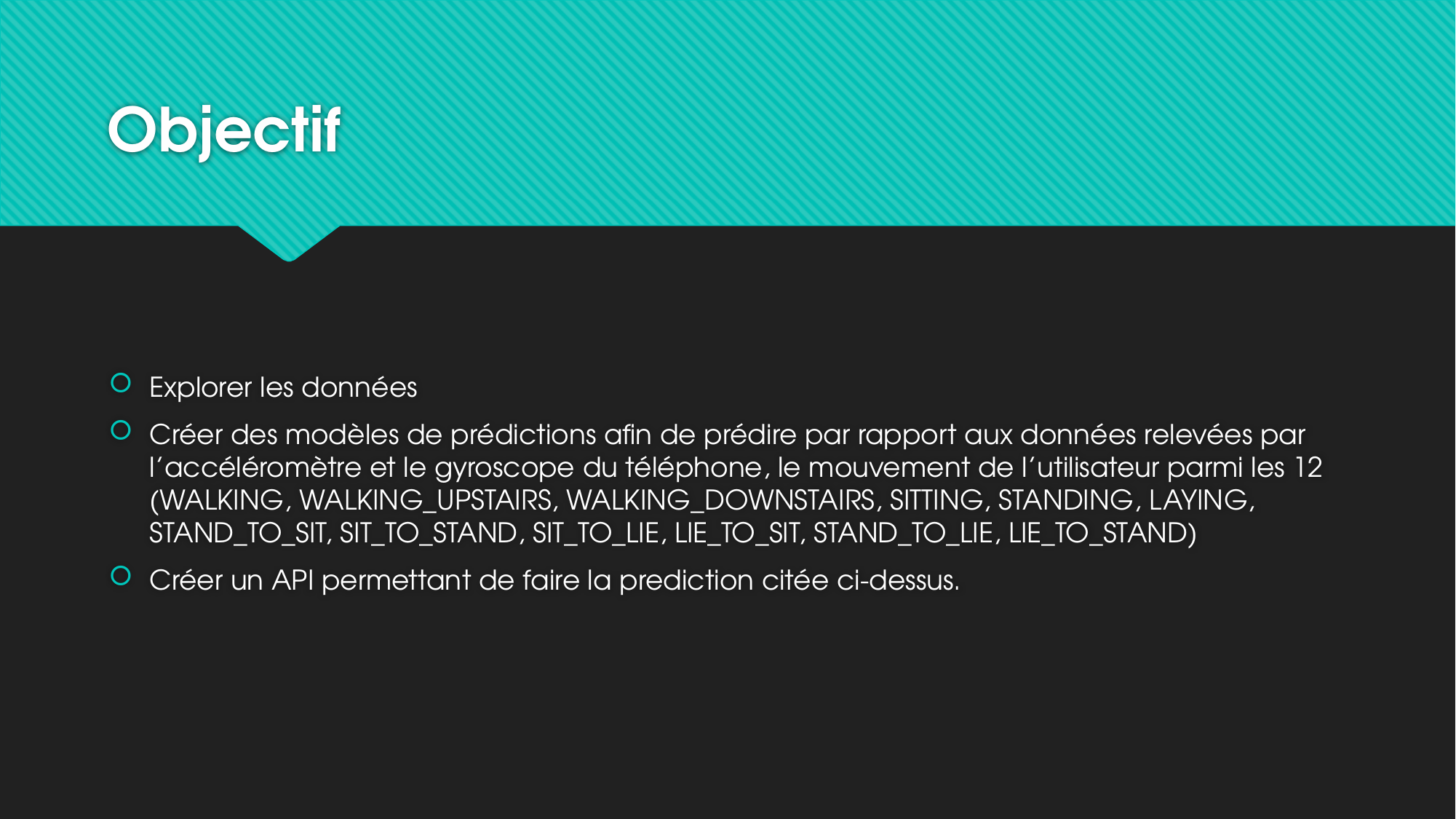

# Objectif
Explorer les données
Créer des modèles de prédictions afin de prédire par rapport aux données relevées par l’accéléromètre et le gyroscope du téléphone, le mouvement de l’utilisateur parmi les 12 (WALKING, WALKING_UPSTAIRS, WALKING_DOWNSTAIRS, SITTING, STANDING, LAYING, STAND_TO_SIT, SIT_TO_STAND, SIT_TO_LIE, LIE_TO_SIT, STAND_TO_LIE, LIE_TO_STAND)
Créer un API permettant de faire la prediction citée ci-dessus.